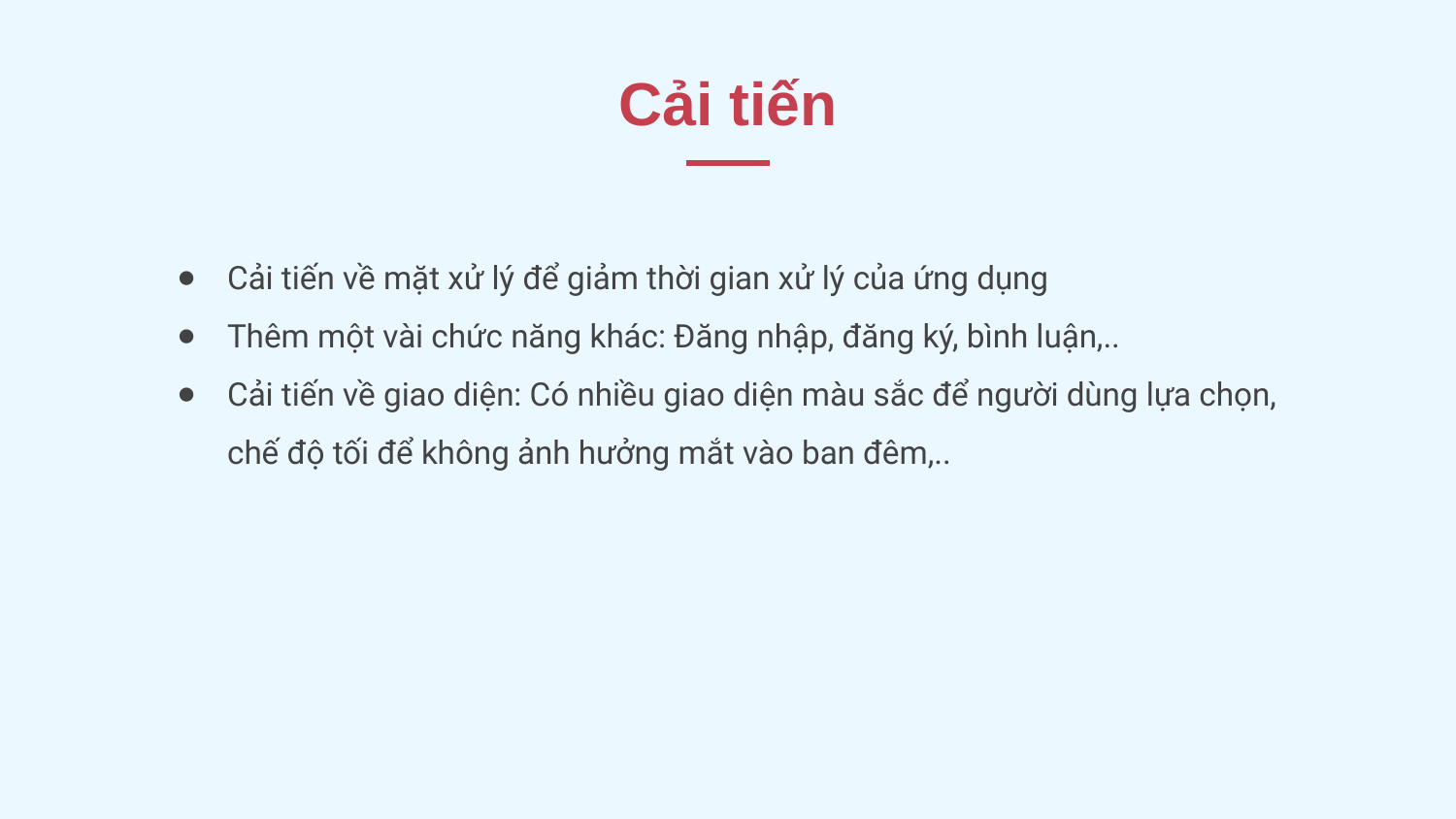

# Cải tiến
Cải tiến về mặt xử lý để giảm thời gian xử lý của ứng dụng
Thêm một vài chức năng khác: Đăng nhập, đăng ký, bình luận,..
Cải tiến về giao diện: Có nhiều giao diện màu sắc để người dùng lựa chọn, chế độ tối để không ảnh hưởng mắt vào ban đêm,..